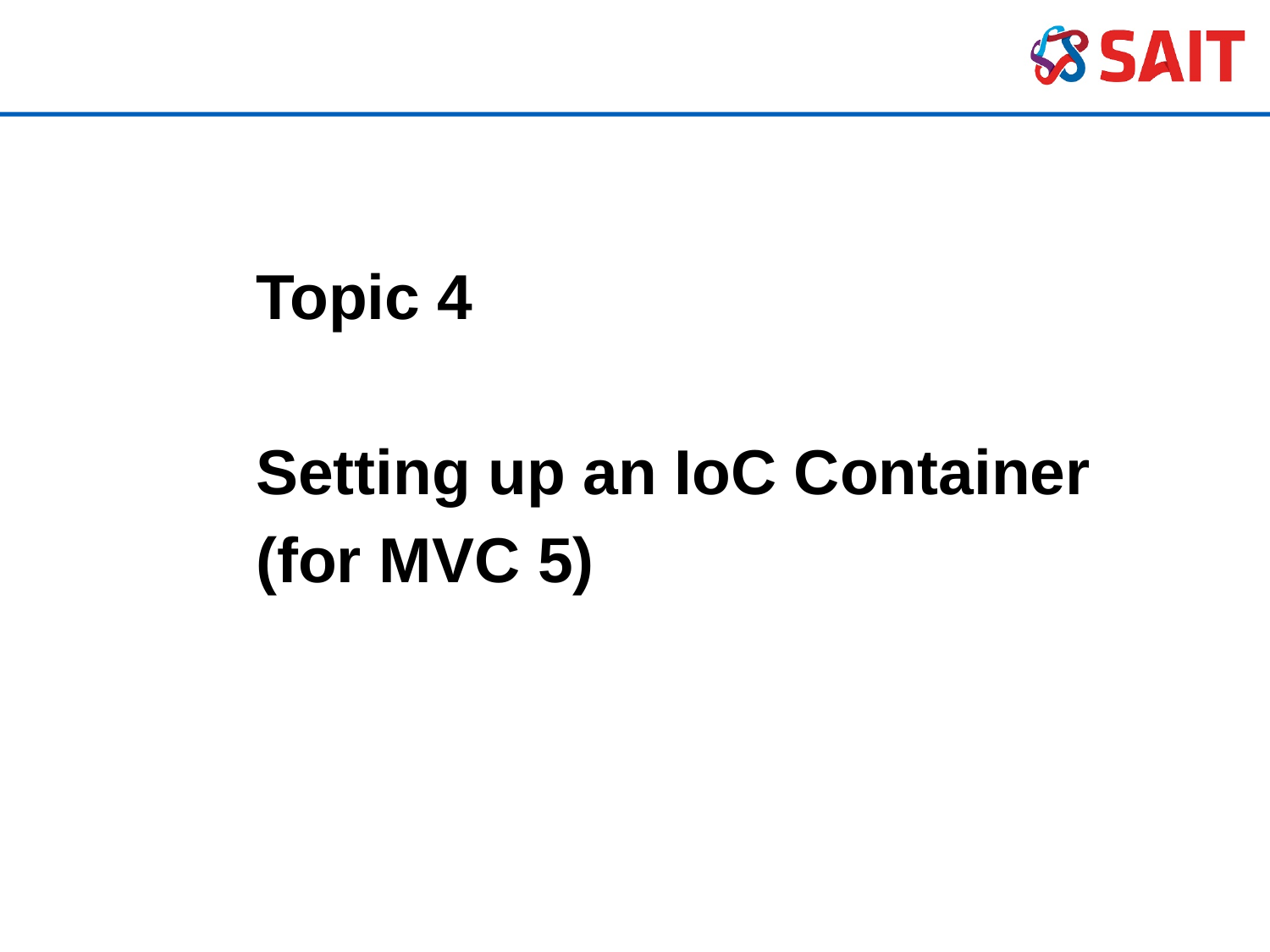

Topic 4
Setting up an IoC Container
(for MVC 5)